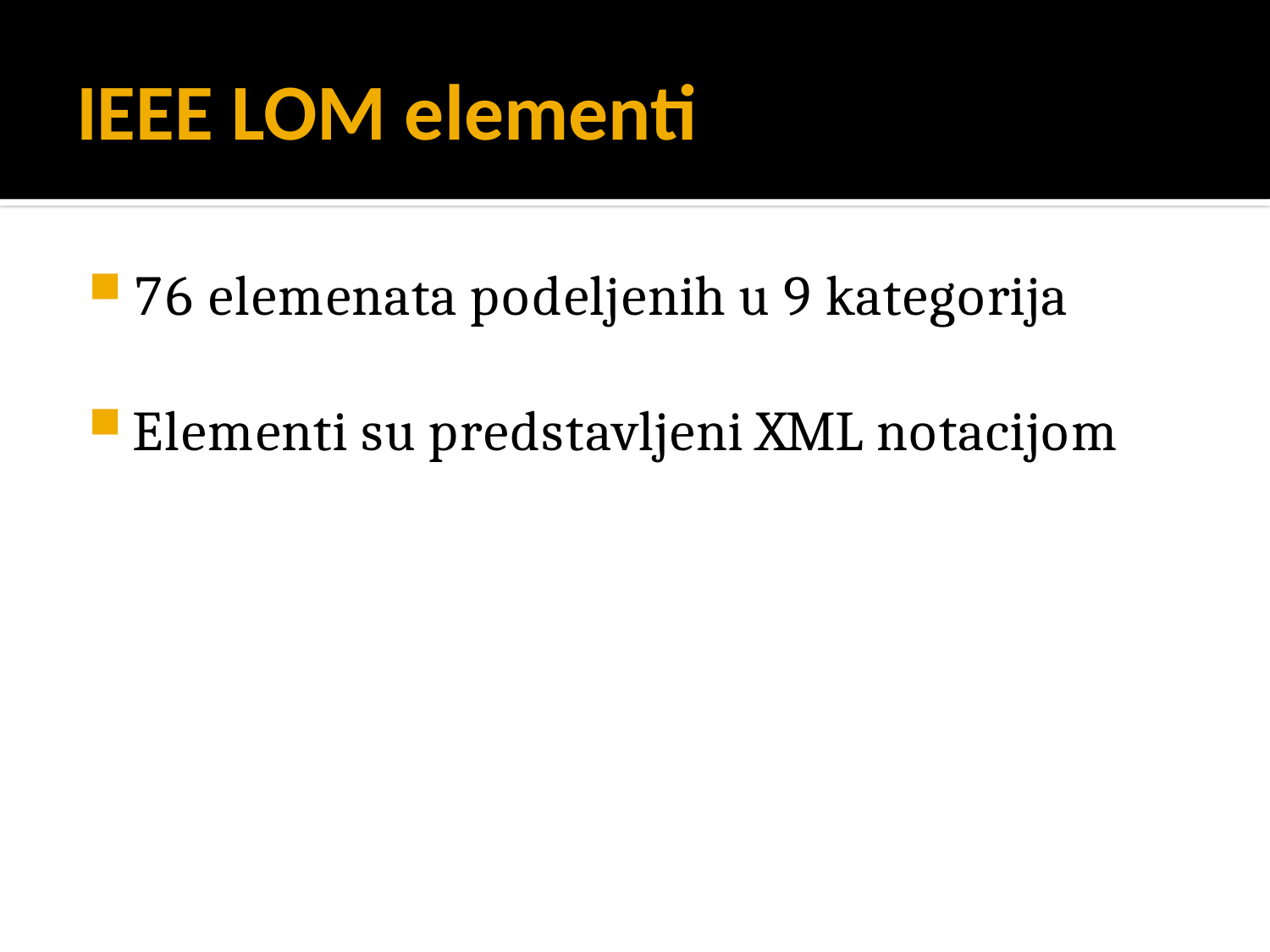

# IEEE LOM elementi
76 elemenata podeljenih u 9 kategorija

Elementi su predstavljeni XML notacijom